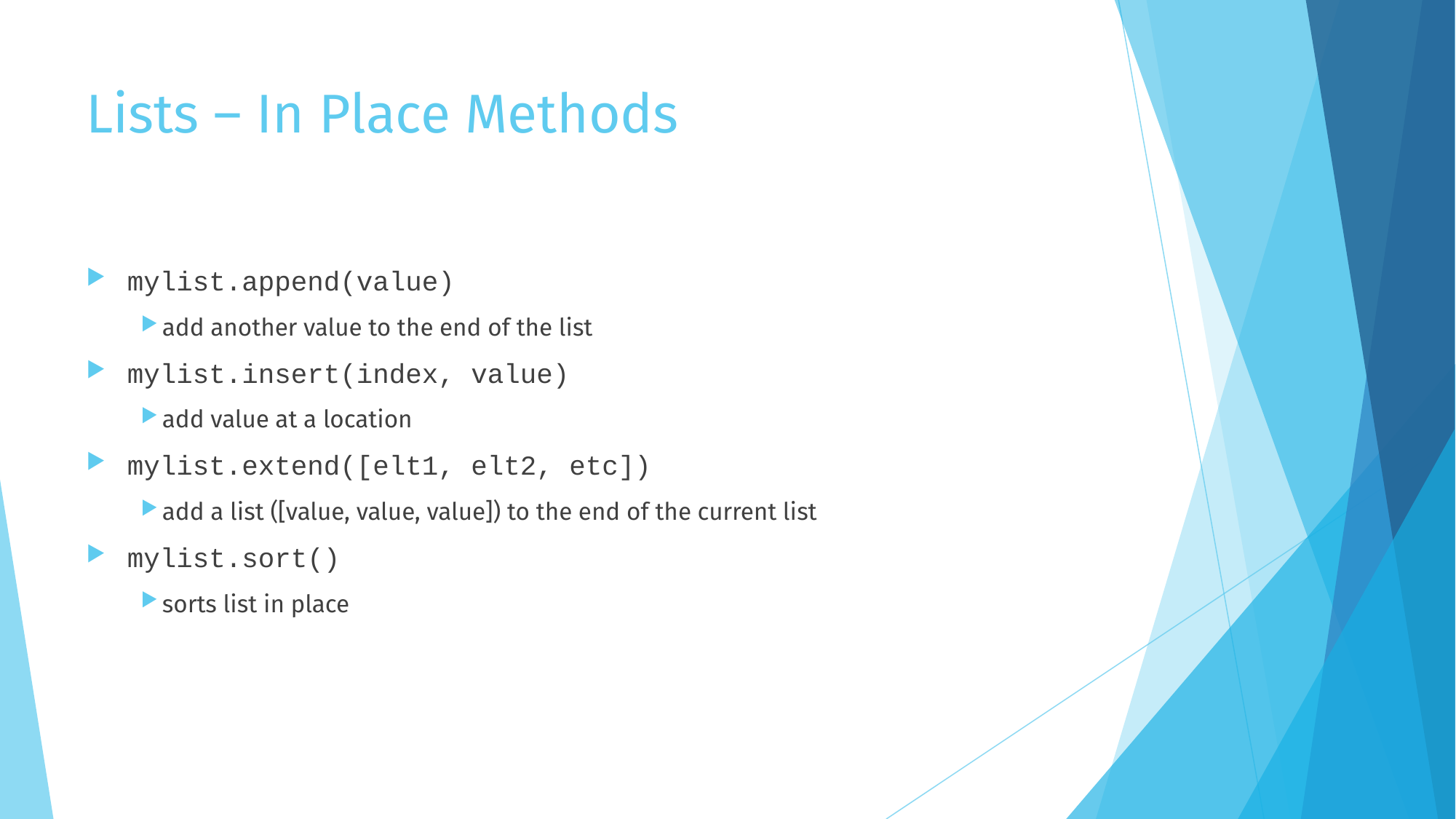

# Lists – In Place Methods
mylist.append(value)
add another value to the end of the list
mylist.insert(index, value)
add value at a location
mylist.extend([elt1, elt2, etc])
add a list ([value, value, value]) to the end of the current list
mylist.sort()
sorts list in place